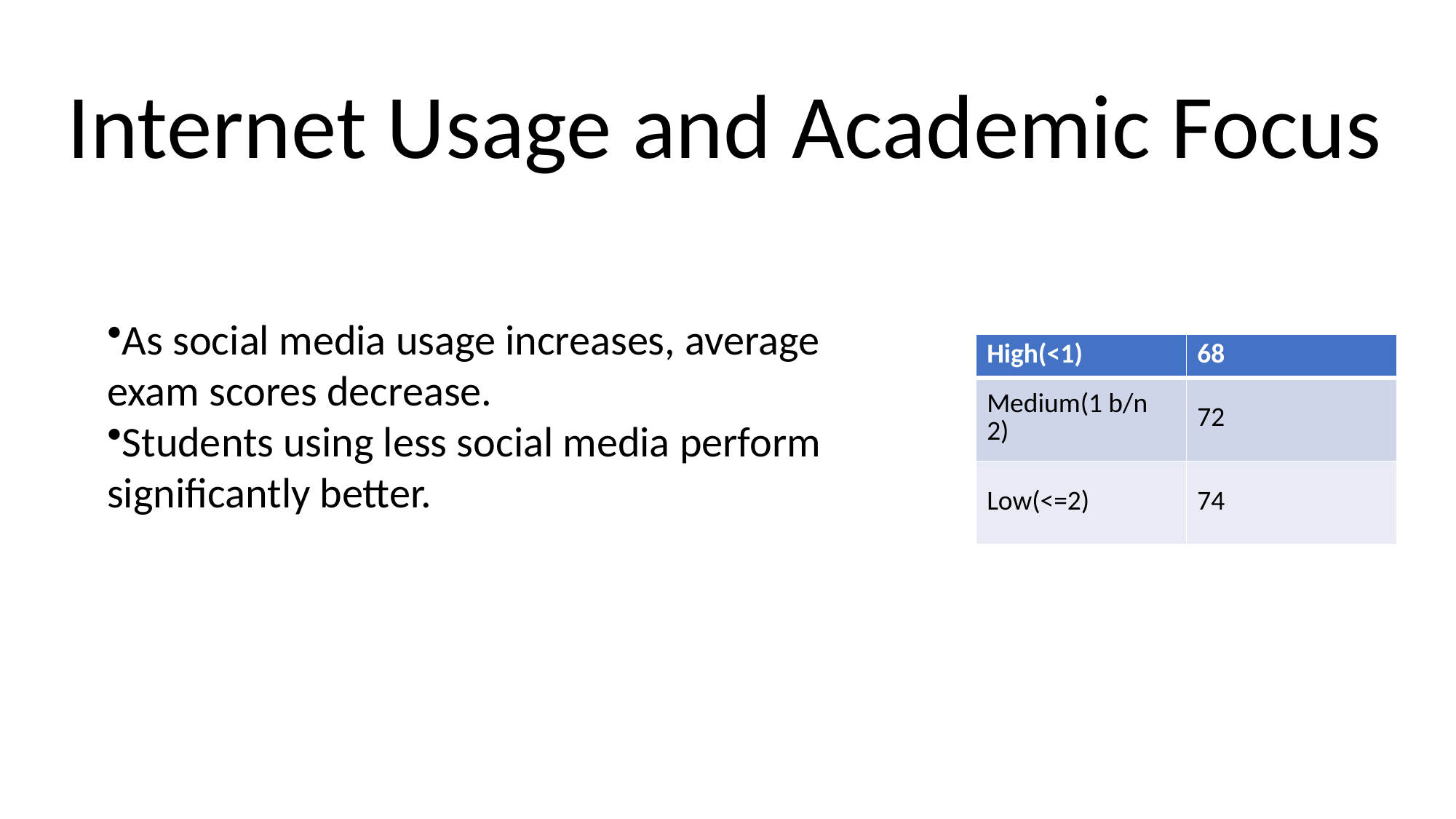

Internet Usage and Academic Focus
As social media usage increases, average exam scores decrease.
Students using less social media perform significantly better.
|  |  |
| --- | --- |
|  |  |
|  |  |
| High(<1) | 68 |
| --- | --- |
| Medium(1 b/n 2) | 72 |
| Low(<=2) | 74 |